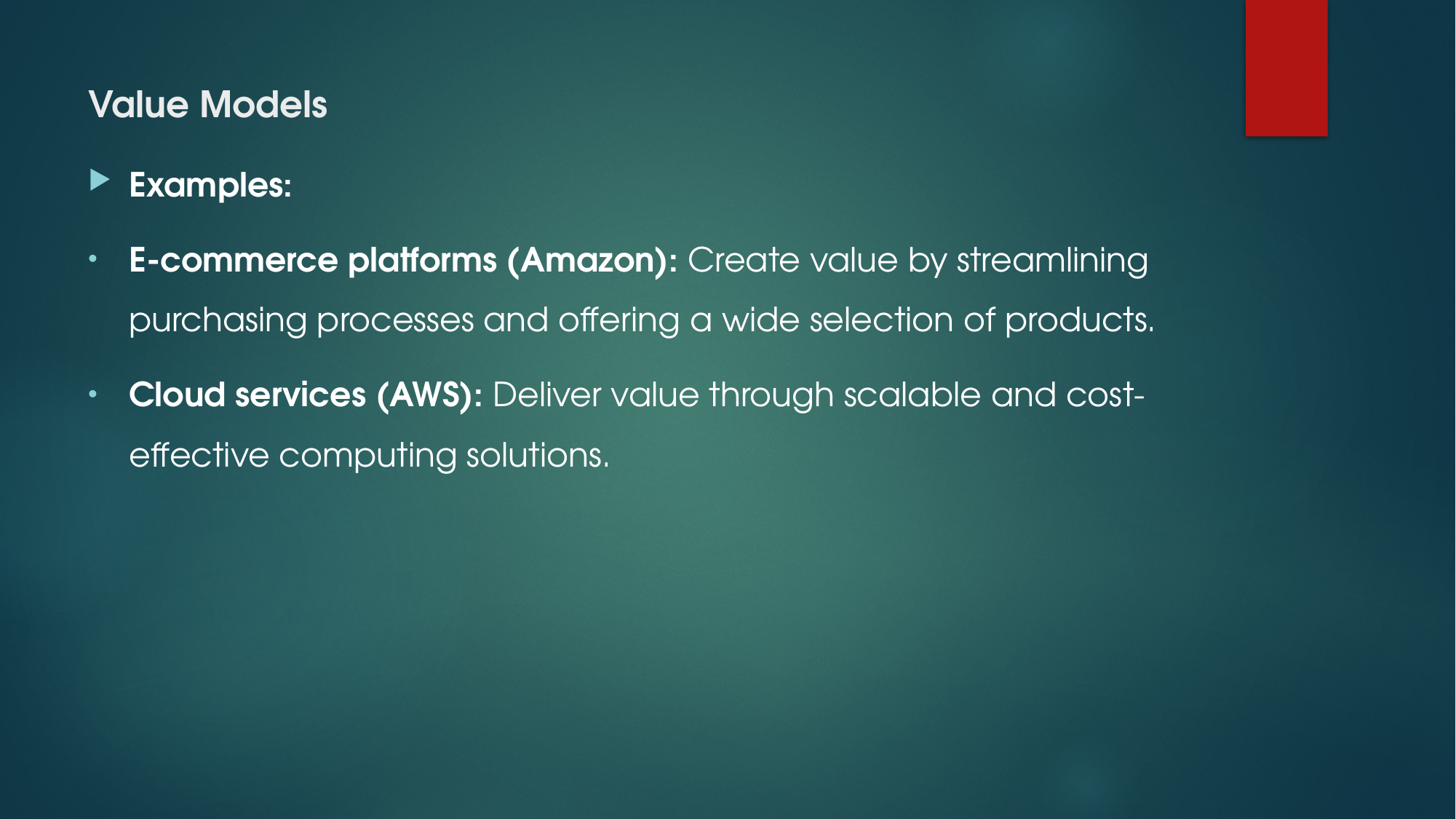

# Value Models
Examples:
E-commerce platforms (Amazon): Create value by streamlining purchasing processes and offering a wide selection of products.
Cloud services (AWS): Deliver value through scalable and cost-effective computing solutions.